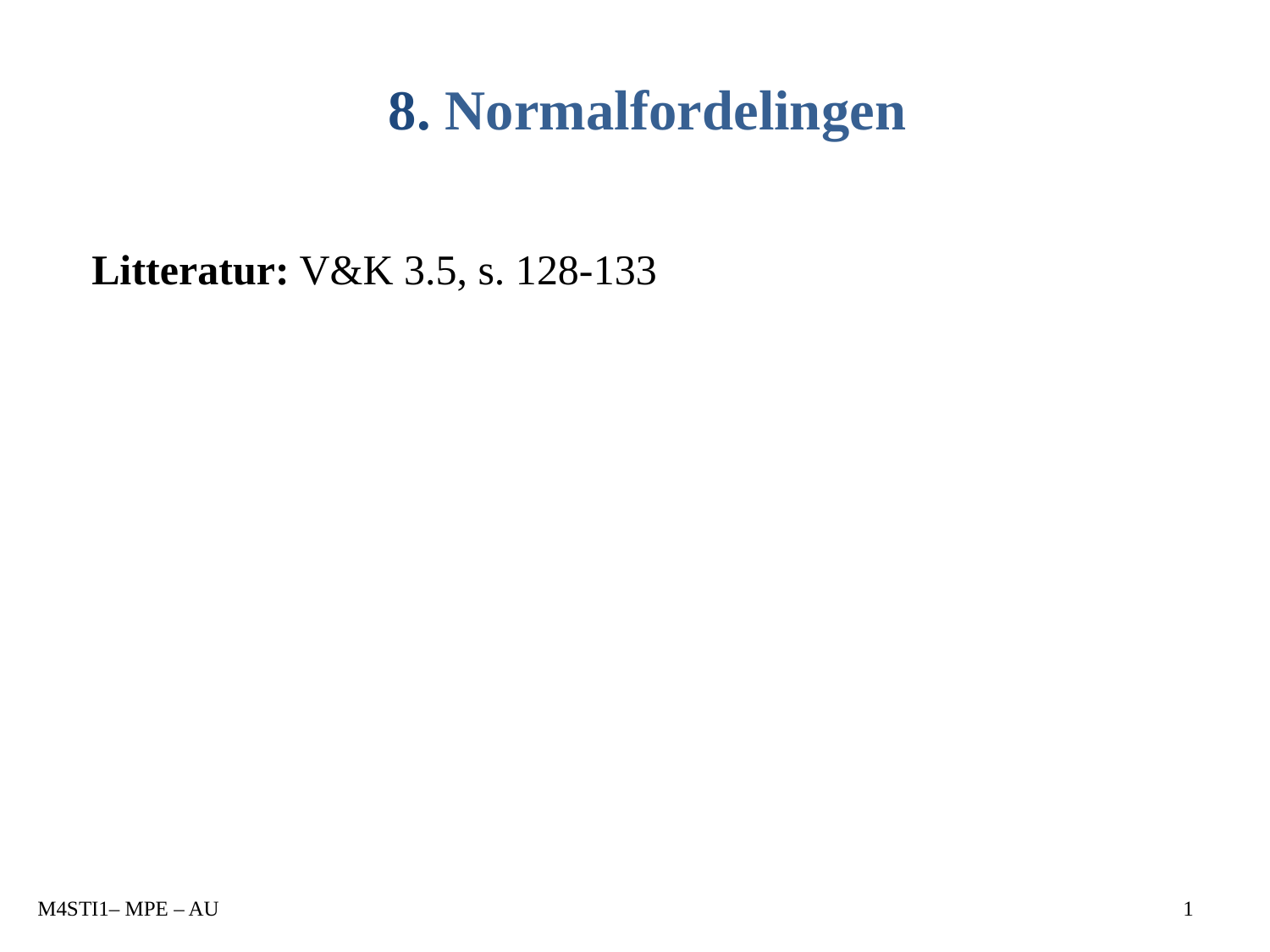

# 8. Normalfordelingen

Litteratur: V&K 3.5, s. 128-133

M4STI1– MPE – AU

1